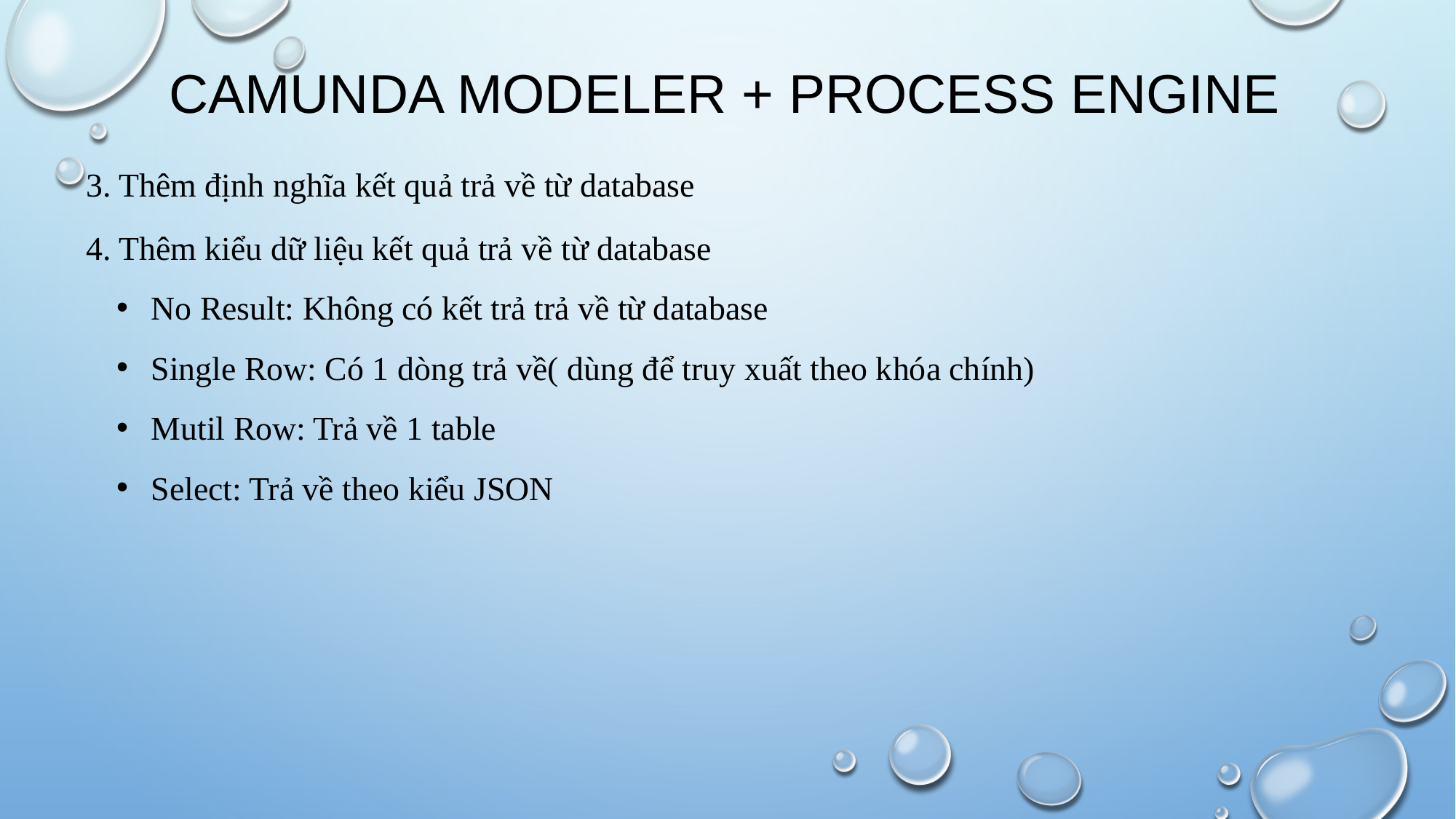

# Camunda modeler + process engine
3. Thêm định nghĩa kết quả trả về từ database
4. Thêm kiểu dữ liệu kết quả trả về từ database

No Result: Không có kết trả trả về từ database
Single Row: Có 1 dòng trả về( dùng để truy xuất theo khóa chính)
Mutil Row: Trả về 1 table
Select: Trả về theo kiểu JSON